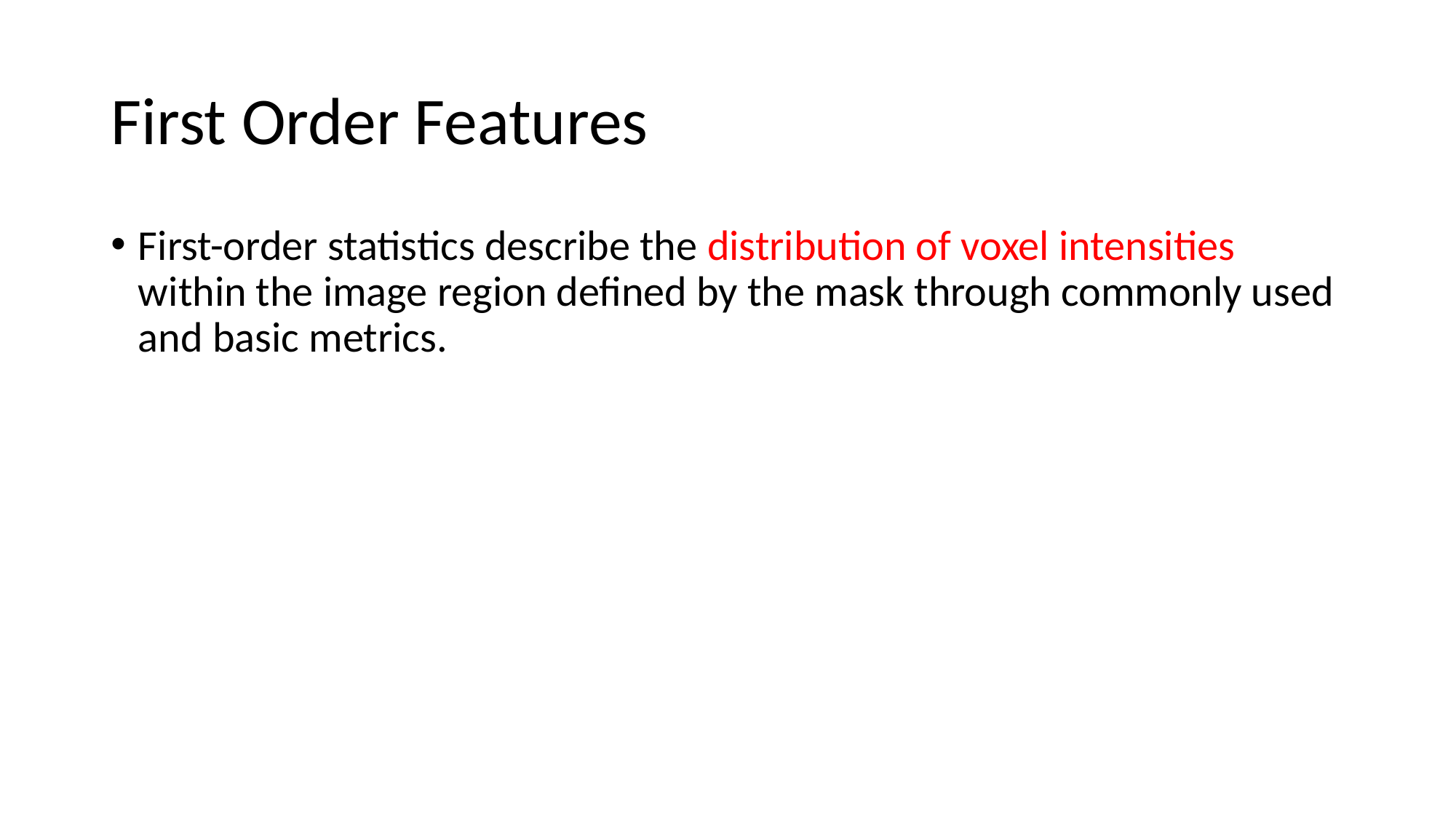

# First Order Features
First-order statistics describe the distribution of voxel intensities within the image region defined by the mask through commonly used and basic metrics.